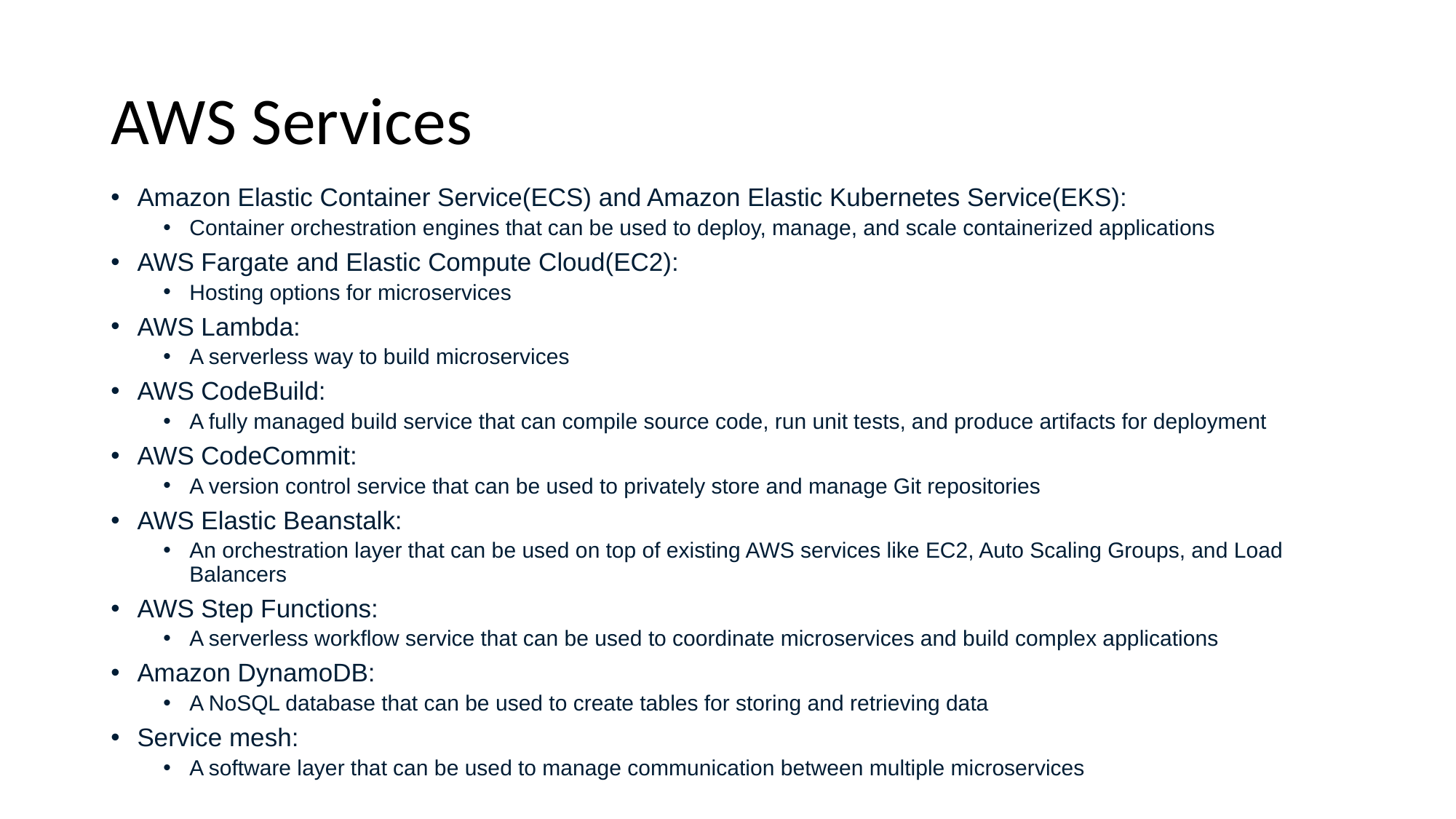

# AWS Services
Amazon Elastic Container Service(ECS) and Amazon Elastic Kubernetes Service(EKS):
Container orchestration engines that can be used to deploy, manage, and scale containerized applications
AWS Fargate and Elastic Compute Cloud(EC2):
Hosting options for microservices
AWS Lambda:
A serverless way to build microservices
AWS CodeBuild:
A fully managed build service that can compile source code, run unit tests, and produce artifacts for deployment
AWS CodeCommit:
A version control service that can be used to privately store and manage Git repositories
AWS Elastic Beanstalk:
An orchestration layer that can be used on top of existing AWS services like EC2, Auto Scaling Groups, and Load Balancers
AWS Step Functions:
A serverless workflow service that can be used to coordinate microservices and build complex applications
Amazon DynamoDB:
A NoSQL database that can be used to create tables for storing and retrieving data
Service mesh:
A software layer that can be used to manage communication between multiple microservices